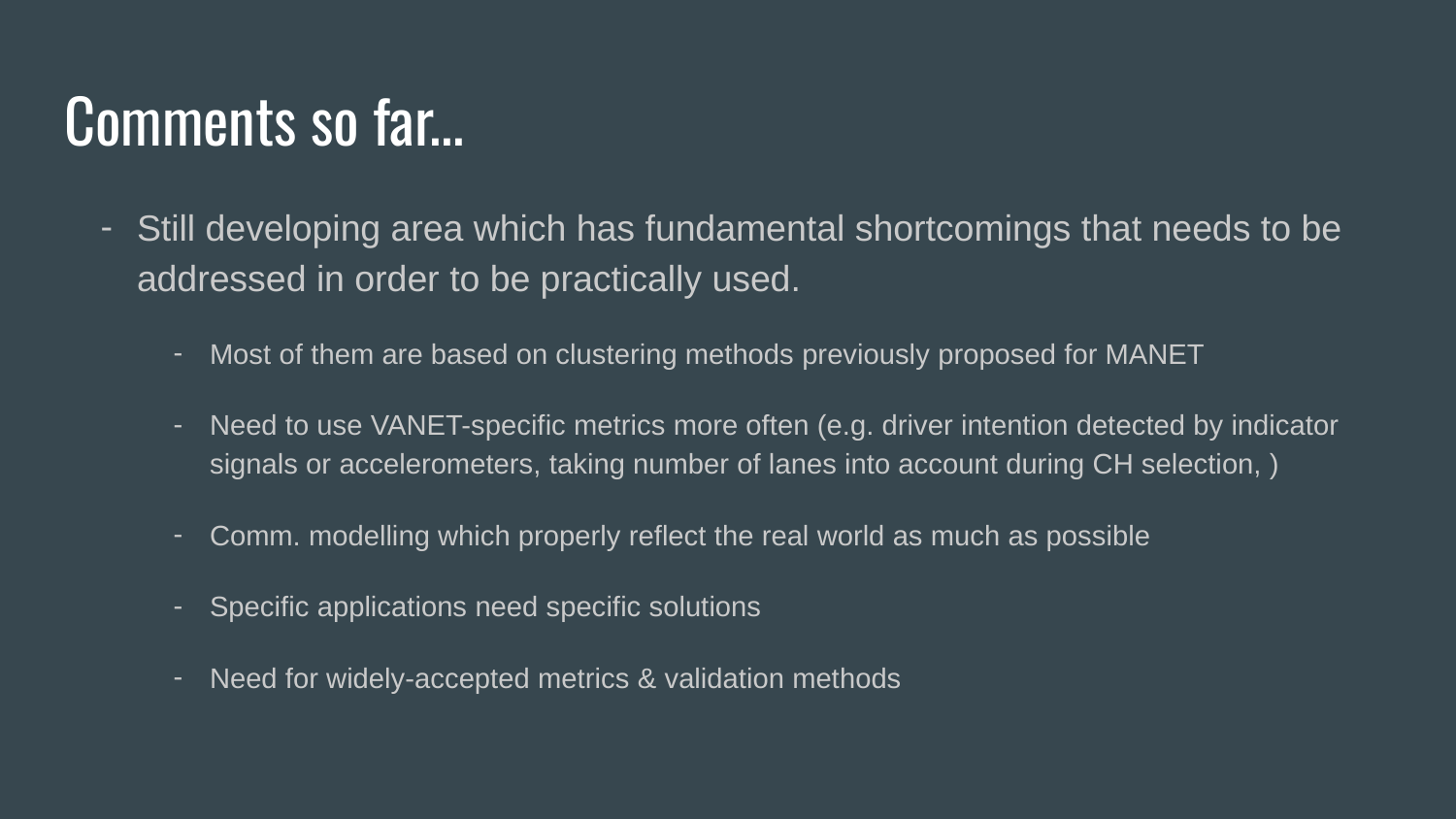

# Comments so far...
Still developing area which has fundamental shortcomings that needs to be addressed in order to be practically used.
Most of them are based on clustering methods previously proposed for MANET
Need to use VANET-specific metrics more often (e.g. driver intention detected by indicator signals or accelerometers, taking number of lanes into account during CH selection, )
Comm. modelling which properly reflect the real world as much as possible
Specific applications need specific solutions
Need for widely-accepted metrics & validation methods